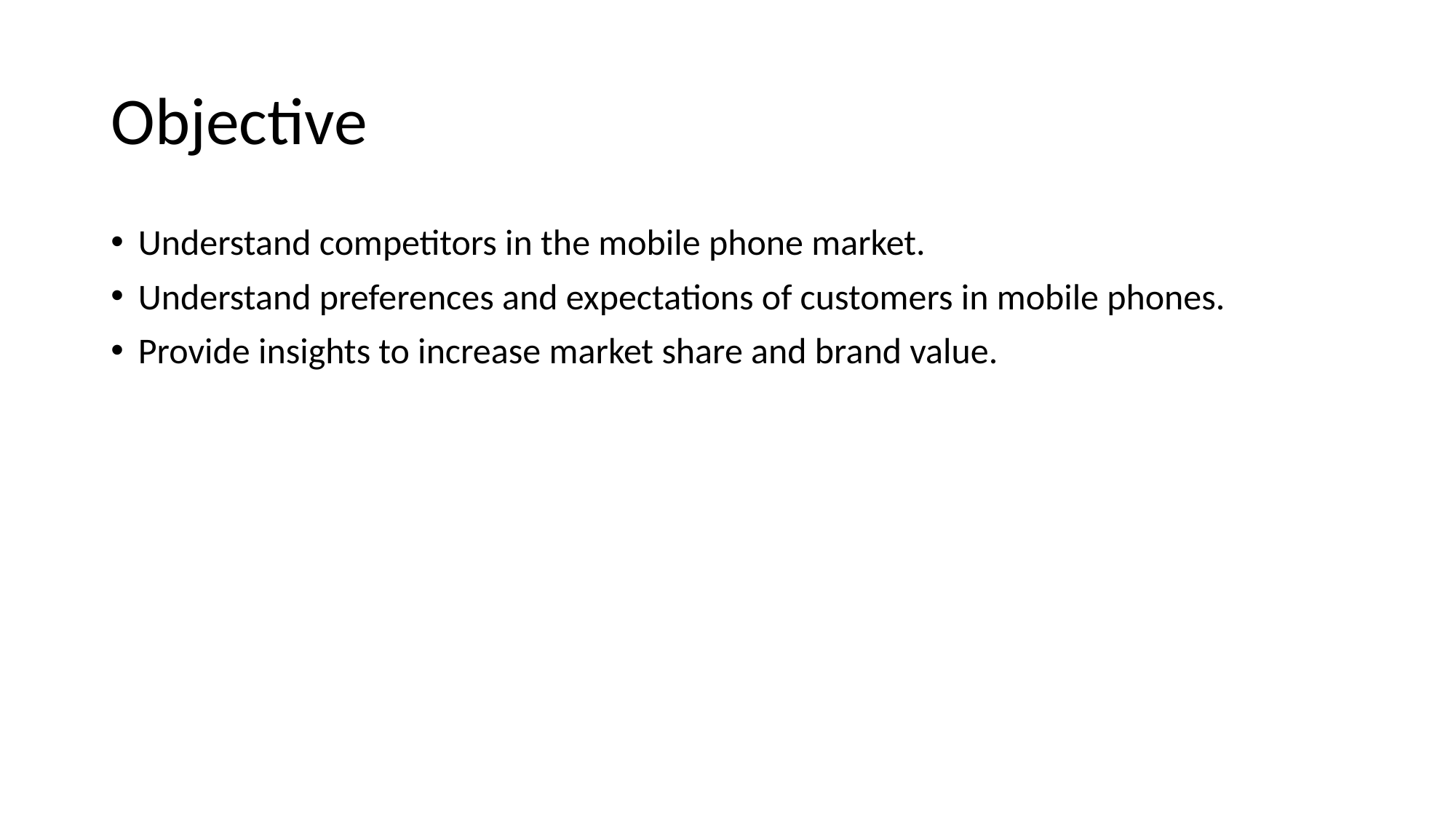

# Objective
Understand competitors in the mobile phone market.
Understand preferences and expectations of customers in mobile phones.
Provide insights to increase market share and brand value.